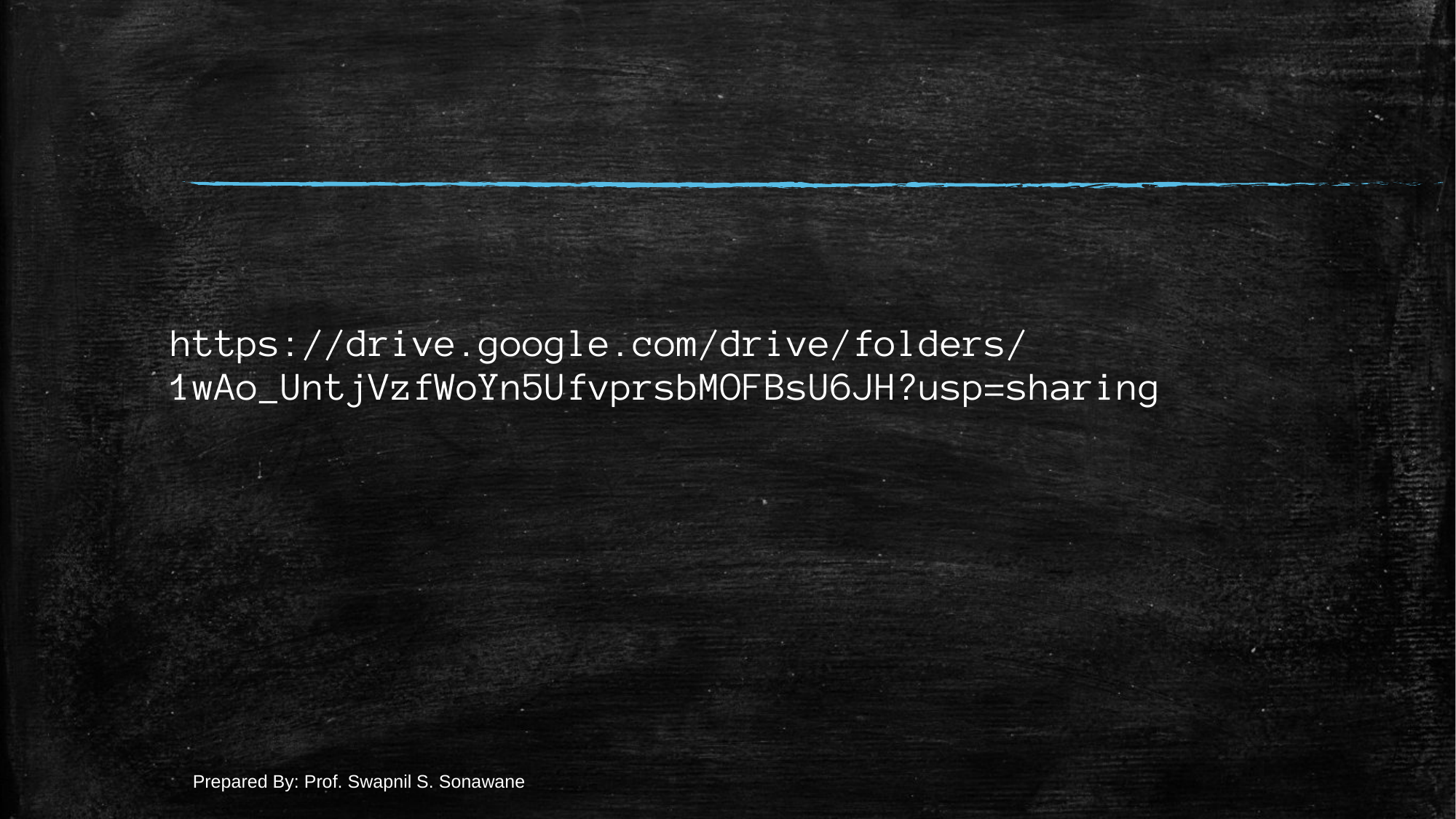

# https://drive.google.com/drive/folders/1wAo_UntjVzfWoYn5UfvprsbMOFBsU6JH?usp=sharing
Prepared By: Prof. Swapnil S. Sonawane